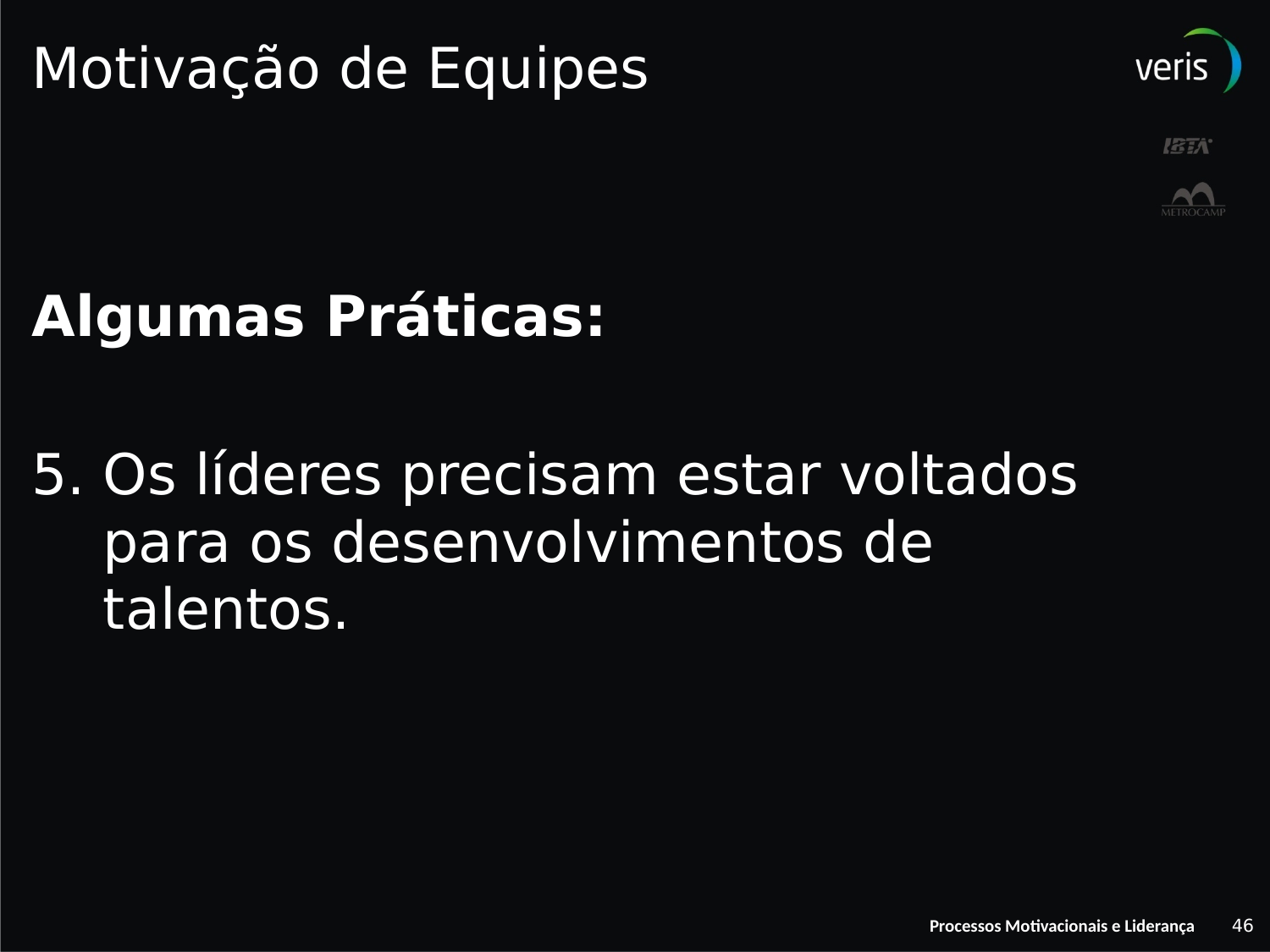

# Motivação de Equipes

Algumas Práticas:

Os líderes precisam estar voltados para os desenvolvimentos de talentos.

46
Processos Motivacionais e Liderança